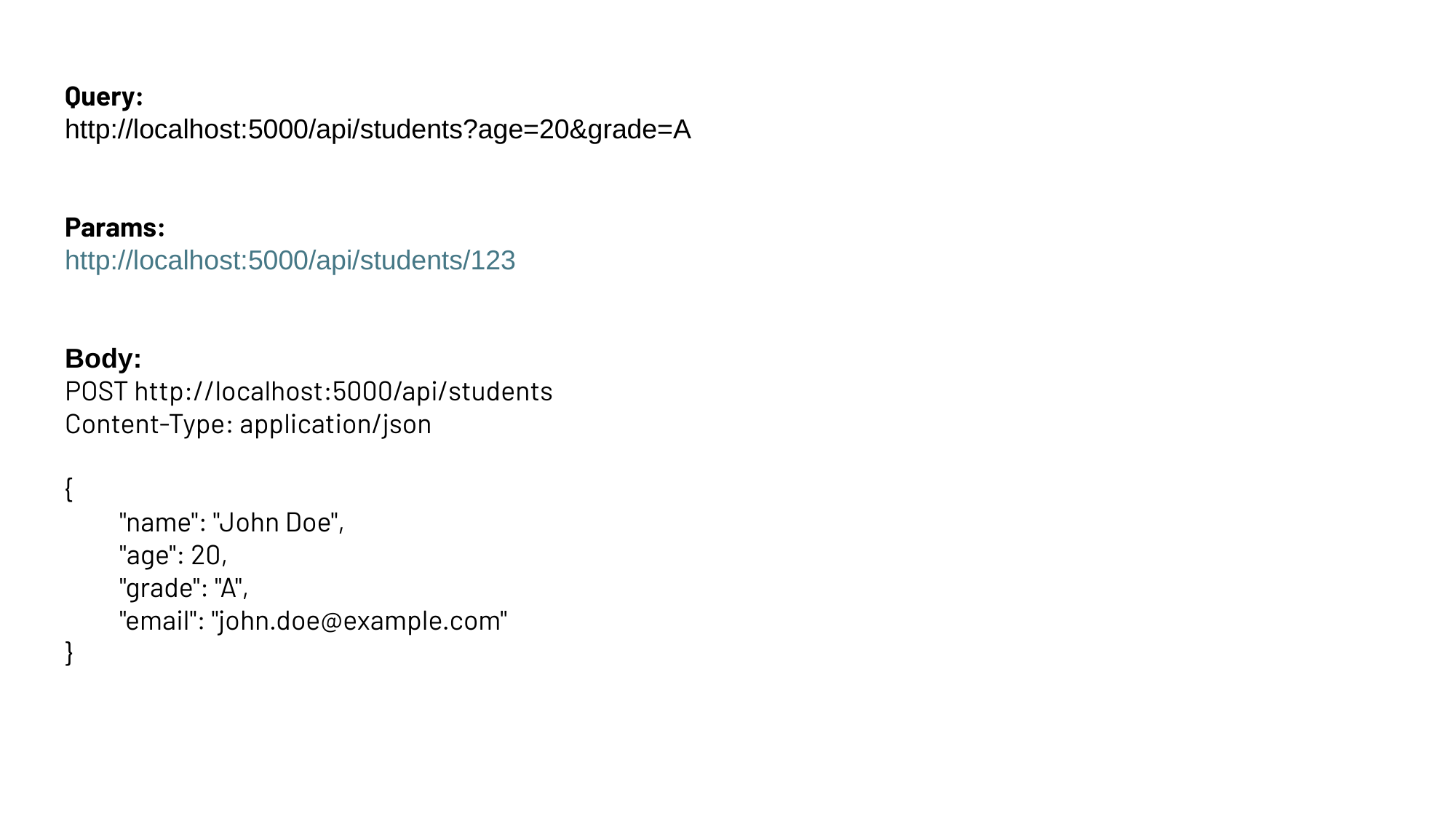

Query:
http://localhost:5000/api/students?age=20&grade=A

Params:
http://localhost:5000/api/students/123

Body:
POST http://localhost:5000/api/students
Content-Type: application/json

{
"name": "John Doe",
"age": 20,
"grade": "A",
"email": "john.doe@example.com"
}